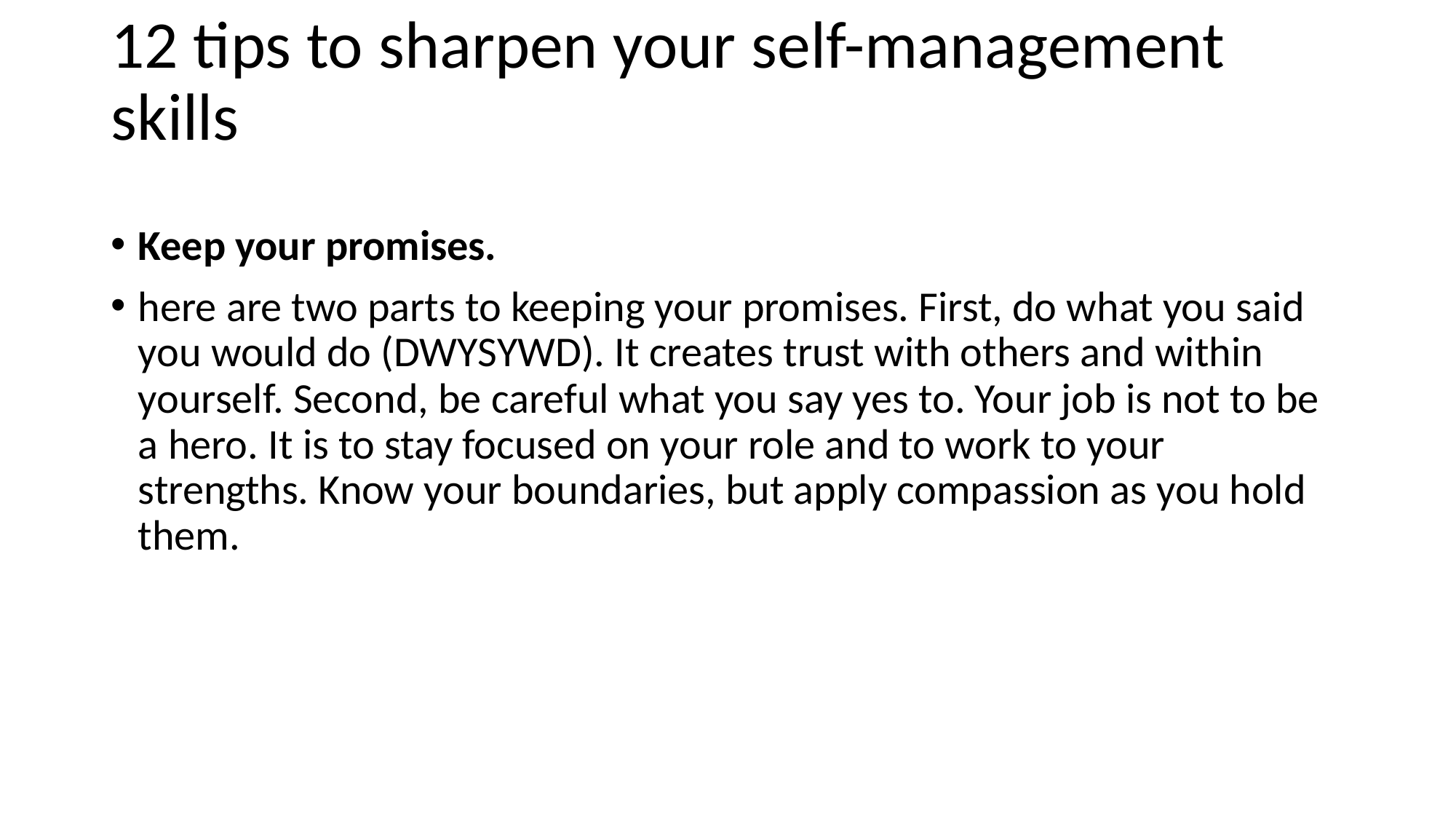

# 12 tips to sharpen your self-management skills
Keep your promises.
here are two parts to keeping your promises. First, do what you said you would do (DWYSYWD). It creates trust with others and within yourself. Second, be careful what you say yes to. Your job is not to be a hero. It is to stay focused on your role and to work to your strengths. Know your boundaries, but apply compassion as you hold them.